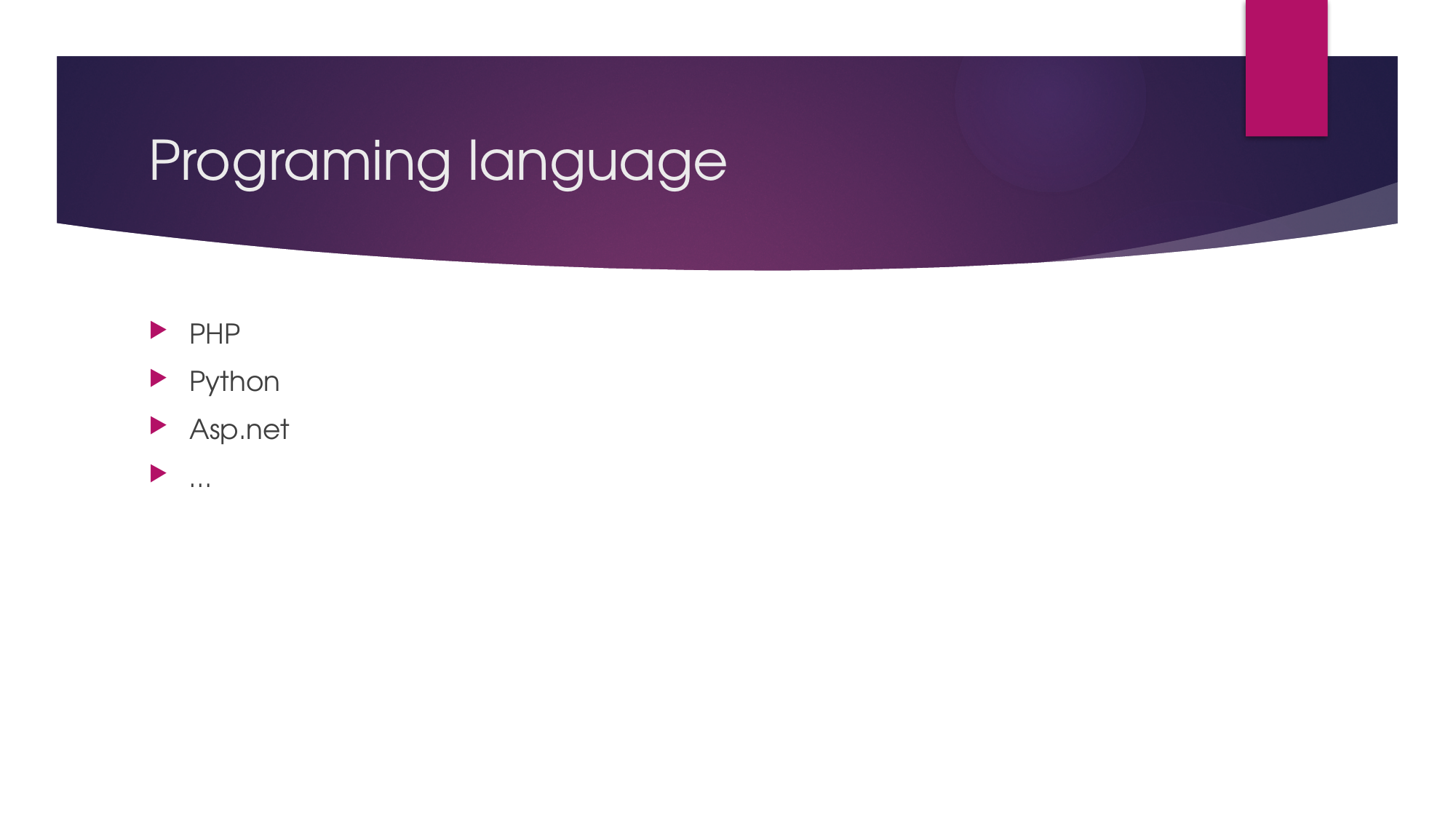

# Programing language
PHP
Python
Asp.net
…